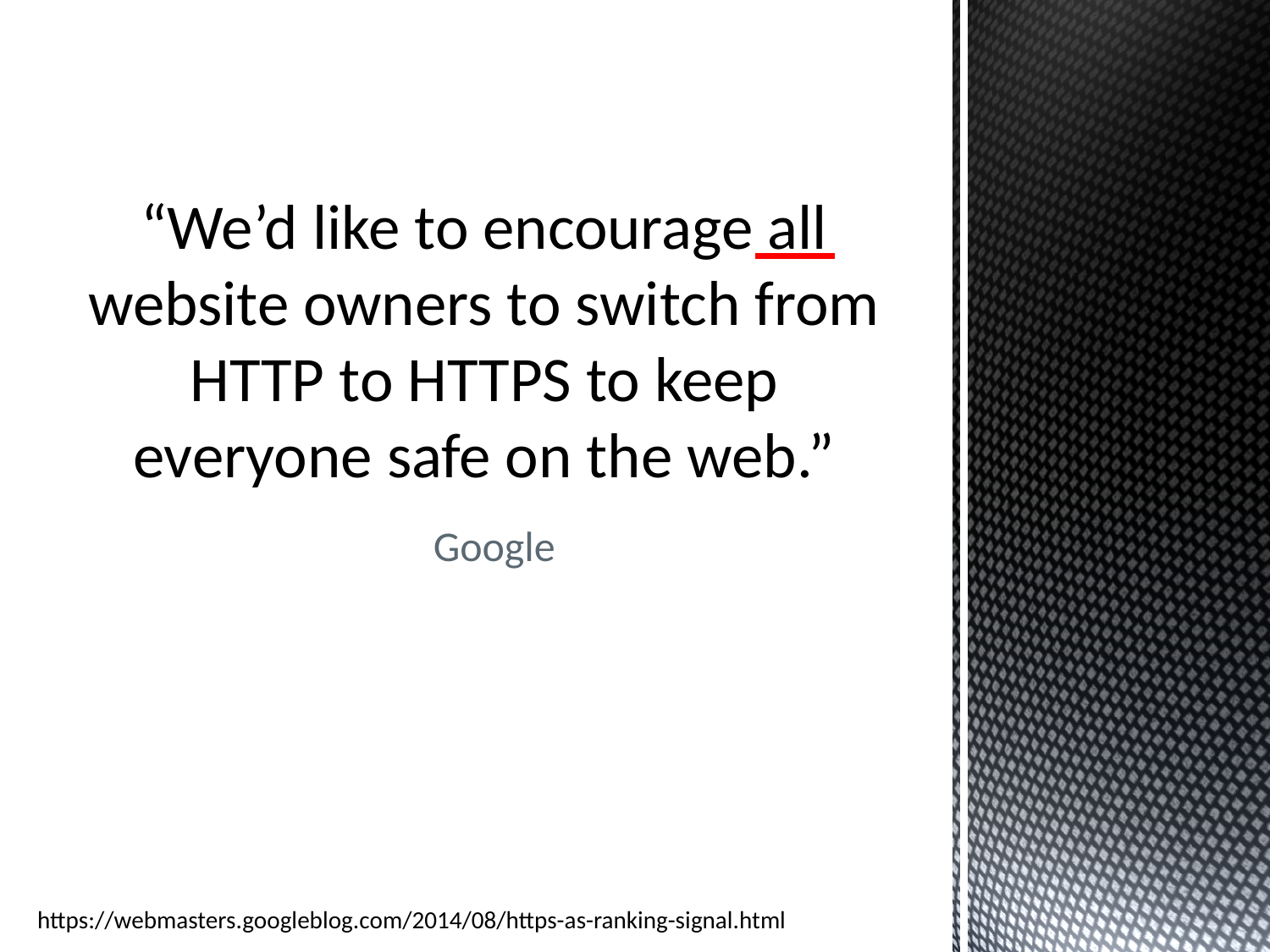

# “We’d like to encourage all website owners to switch from HTTP to HTTPS to keep everyone safe on the web.”
Google
https://webmasters.googleblog.com/2014/08/https-as-ranking-signal.html